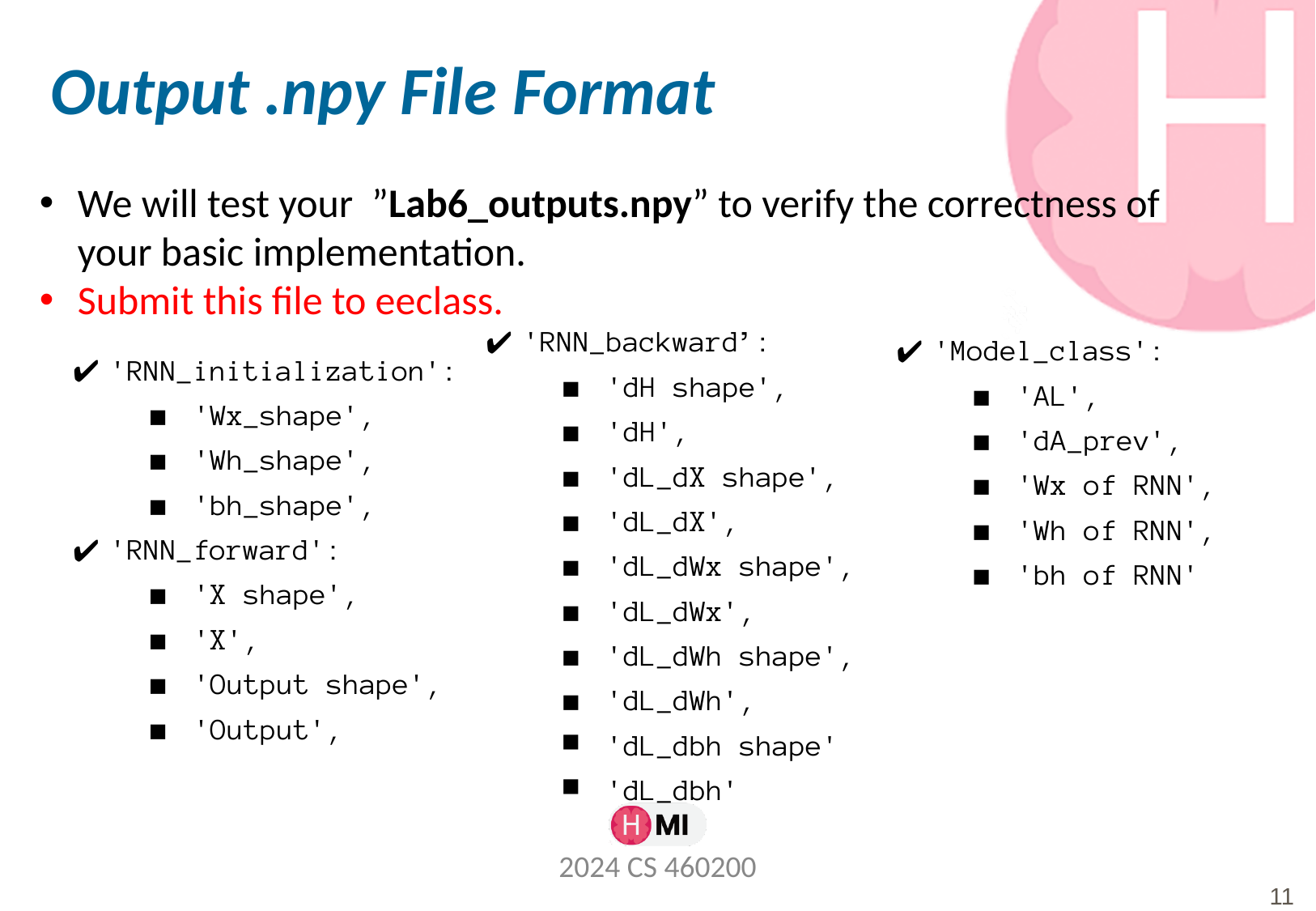

# Output .npy File Format
We will test your  ”Lab6_outputs.npy” to verify the correctness of your basic implementation.
Submit this file to eeclass.
'RNN_backward’:
'dH shape',
'dH',
'dL_dX shape',
'dL_dX',
'dL_dWx shape',
'dL_dWx',
'dL_dWh shape',
'dL_dWh',
'dL_dbh shape'
'dL_dbh'
'Model_class':
'AL',
'dA_prev',
'Wx of RNN',
'Wh of RNN',
'bh of RNN'
'RNN_initialization':
'Wx_shape',
'Wh_shape',
'bh_shape',
'RNN_forward':
'X shape',
'X',
'Output shape',
'Output',
2024 CS 460200
11